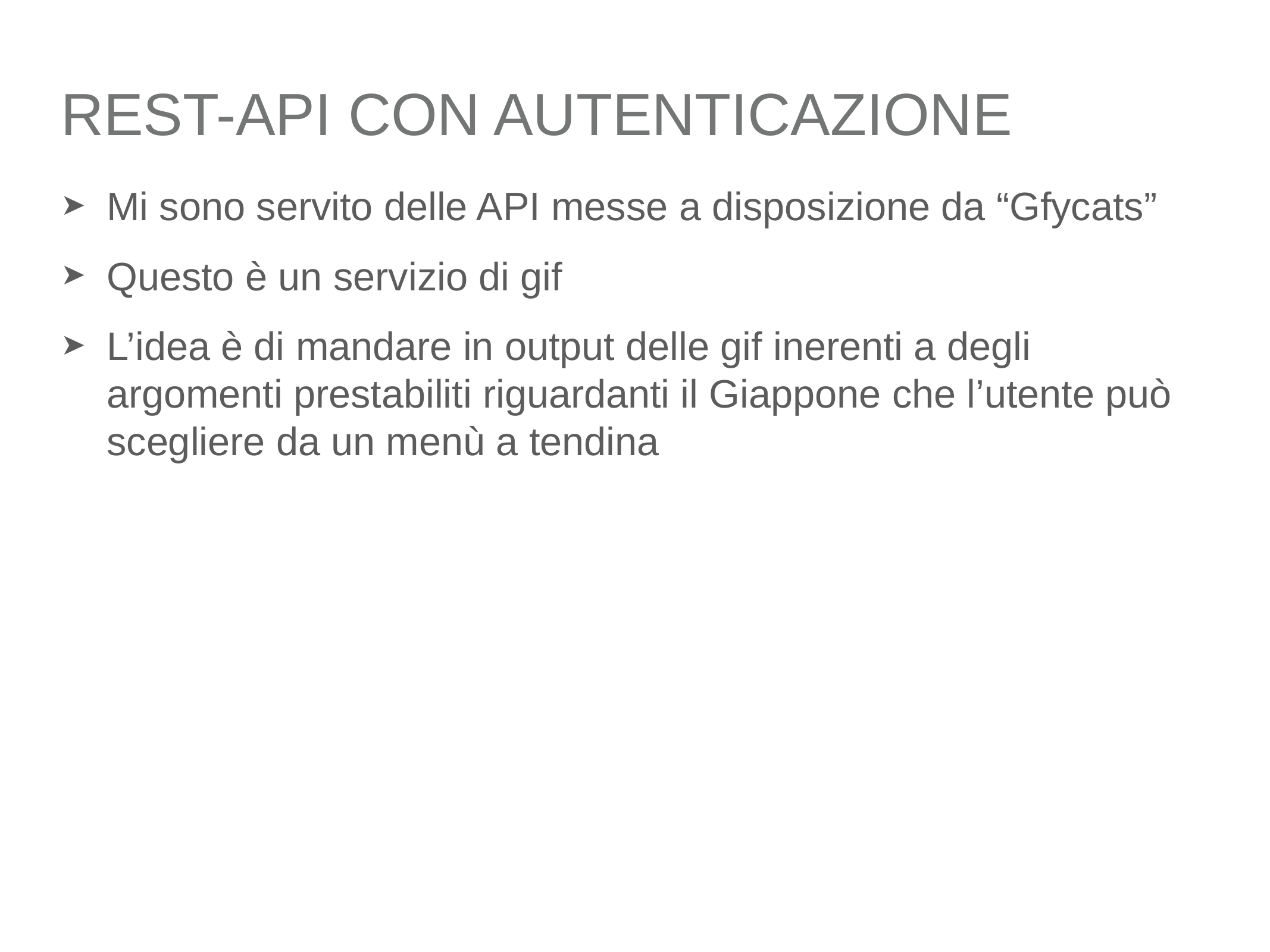

# REst-api con autenticazione

Mi sono servito delle API messe a disposizione da “Gfycats”
Questo è un servizio di gif
L’idea è di mandare in output delle gif inerenti a degli argomenti prestabiliti riguardanti il Giappone che l’utente può scegliere da un menù a tendina